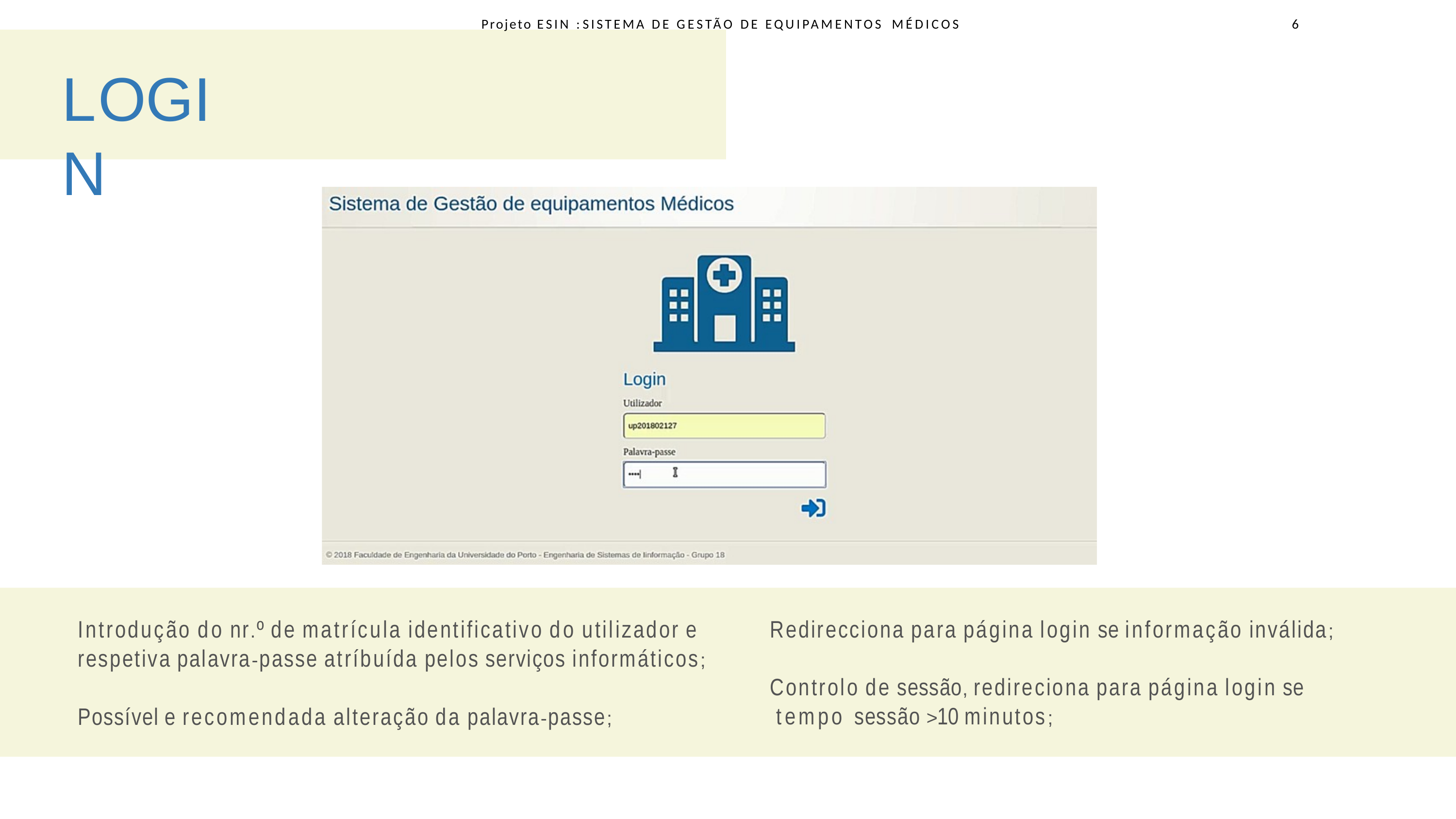

Projeto ESIN : SISTEMA DE GESTÃO DE EQUIPAMENTOS MÉDICOS
6

# LOGIN

Redirecciona para página login se informação inválida;
Introdução do nr.º de matrícula identificativo do utilizador e  respetiva palavra-passe atríbuída pelos serviços informáticos;
Controlo de sessão, redireciona para página login se  tempo sessão >10 minutos;
Possível e recomendada alteração da palavra-passe;